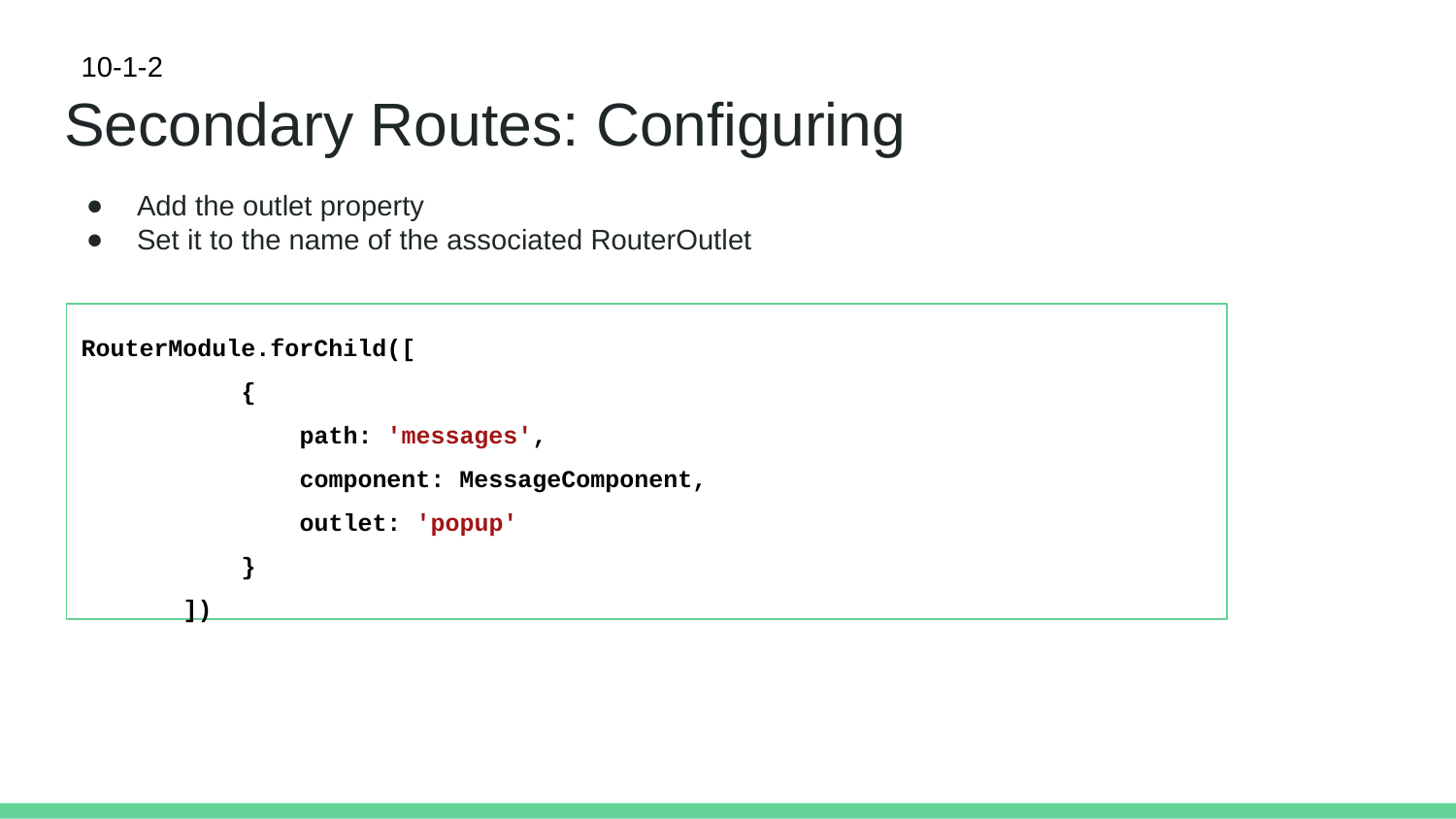

10-1-2
# Secondary Routes: Configuring
Add the outlet property
Set it to the name of the associated RouterOutlet
RouterModule.forChild([
           {
               path: 'messages',
               component: MessageComponent,
               outlet: 'popup'
           }
       ])